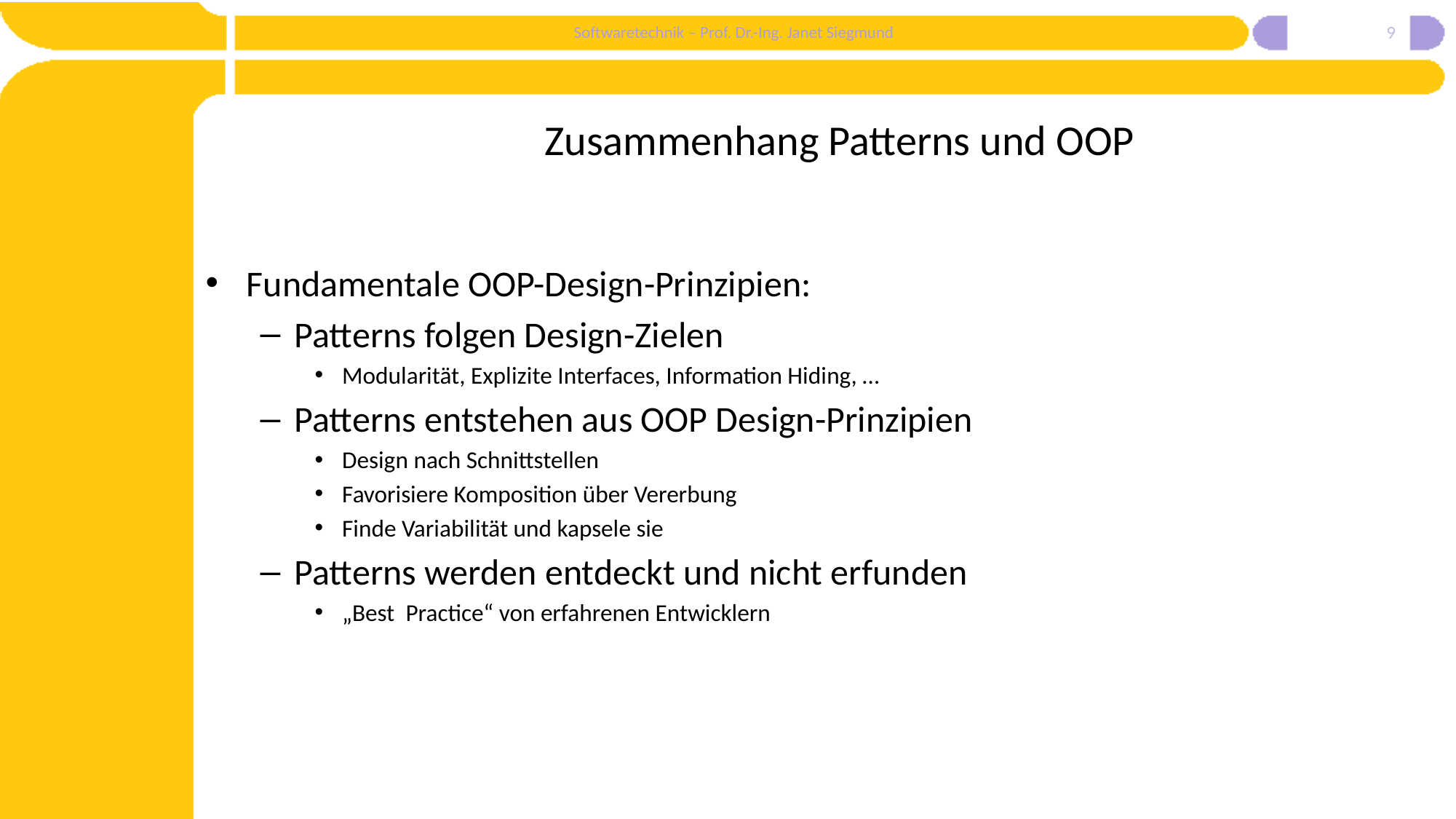

9
# Zusammenhang Patterns und OOP
Fundamentale OOP-Design-Prinzipien:
Patterns folgen Design-Zielen
Modularität, Explizite Interfaces, Information Hiding, …
Patterns entstehen aus OOP Design-Prinzipien
Design nach Schnittstellen
Favorisiere Komposition über Vererbung
Finde Variabilität und kapsele sie
Patterns werden entdeckt und nicht erfunden
„Best  Practice“ von erfahrenen Entwicklern